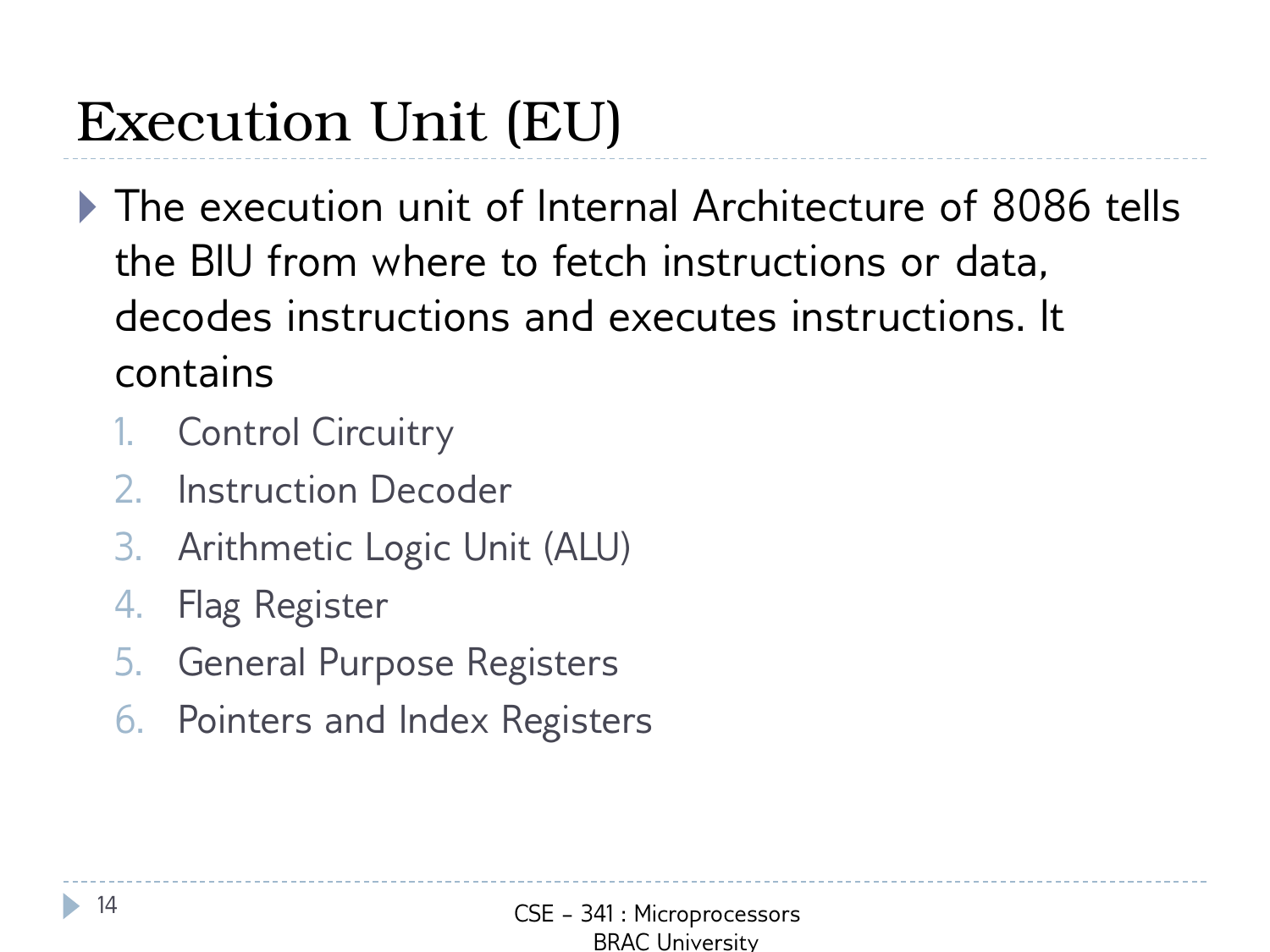

# Execution Unit (EU)
The execution unit of Internal Architecture of 8086 tells the BIU from where to fetch instructions or data, decodes instructions and executes instructions. It contains
Control Circuitry
Instruction Decoder
Arithmetic Logic Unit (ALU)
Flag Register
General Purpose Registers
Pointers and Index Registers

14
CSE – 341 : Microprocessors
    BRAC University